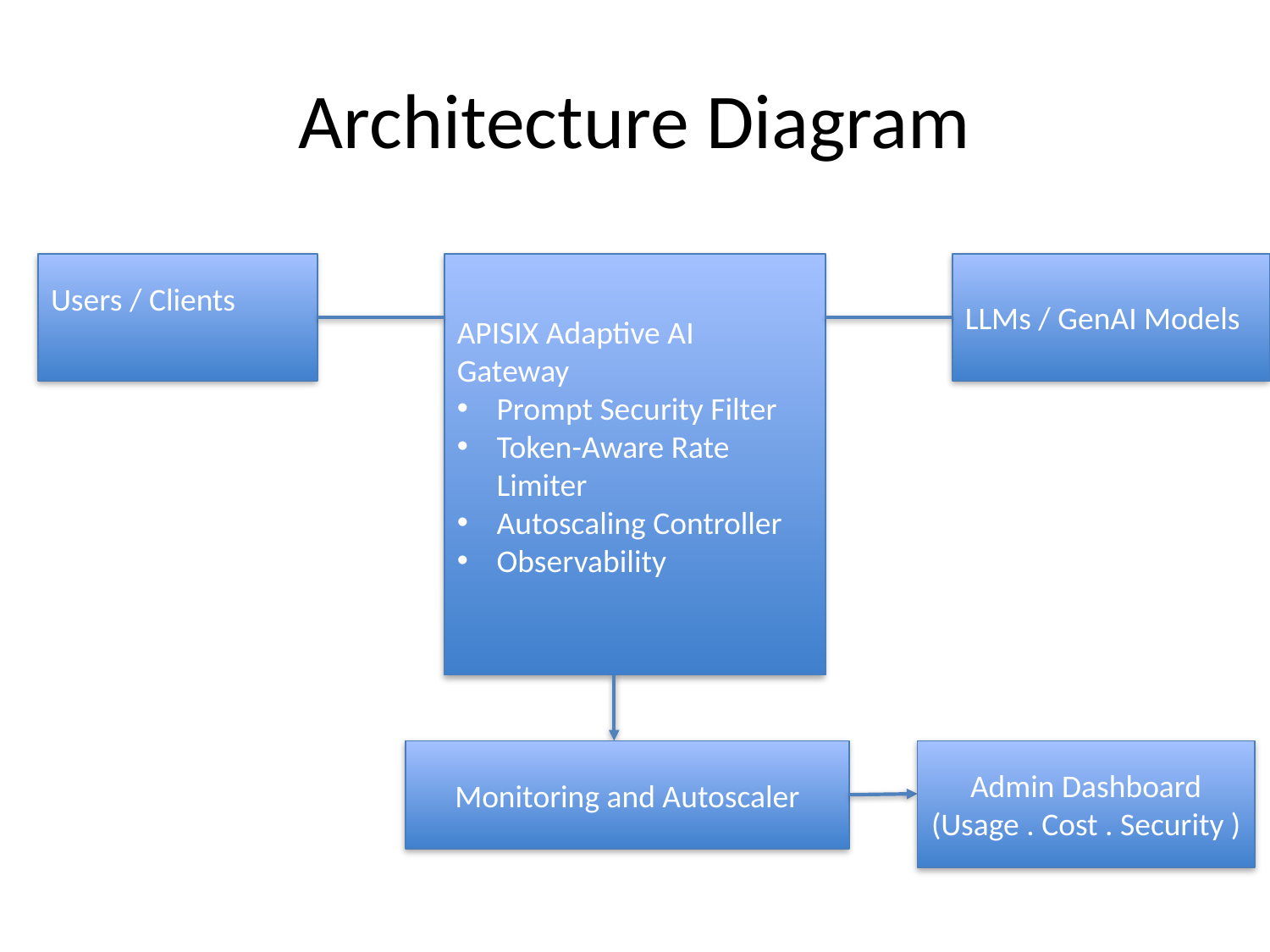

# Architecture Diagram
APISIX Adaptive AI Gateway
Prompt Security Filter
Token-Aware Rate Limiter
Autoscaling Controller
Observability

Users / Clients

LLMs / GenAI Models
Monitoring and Autoscaler
Admin Dashboard
(Usage . Cost . Security )